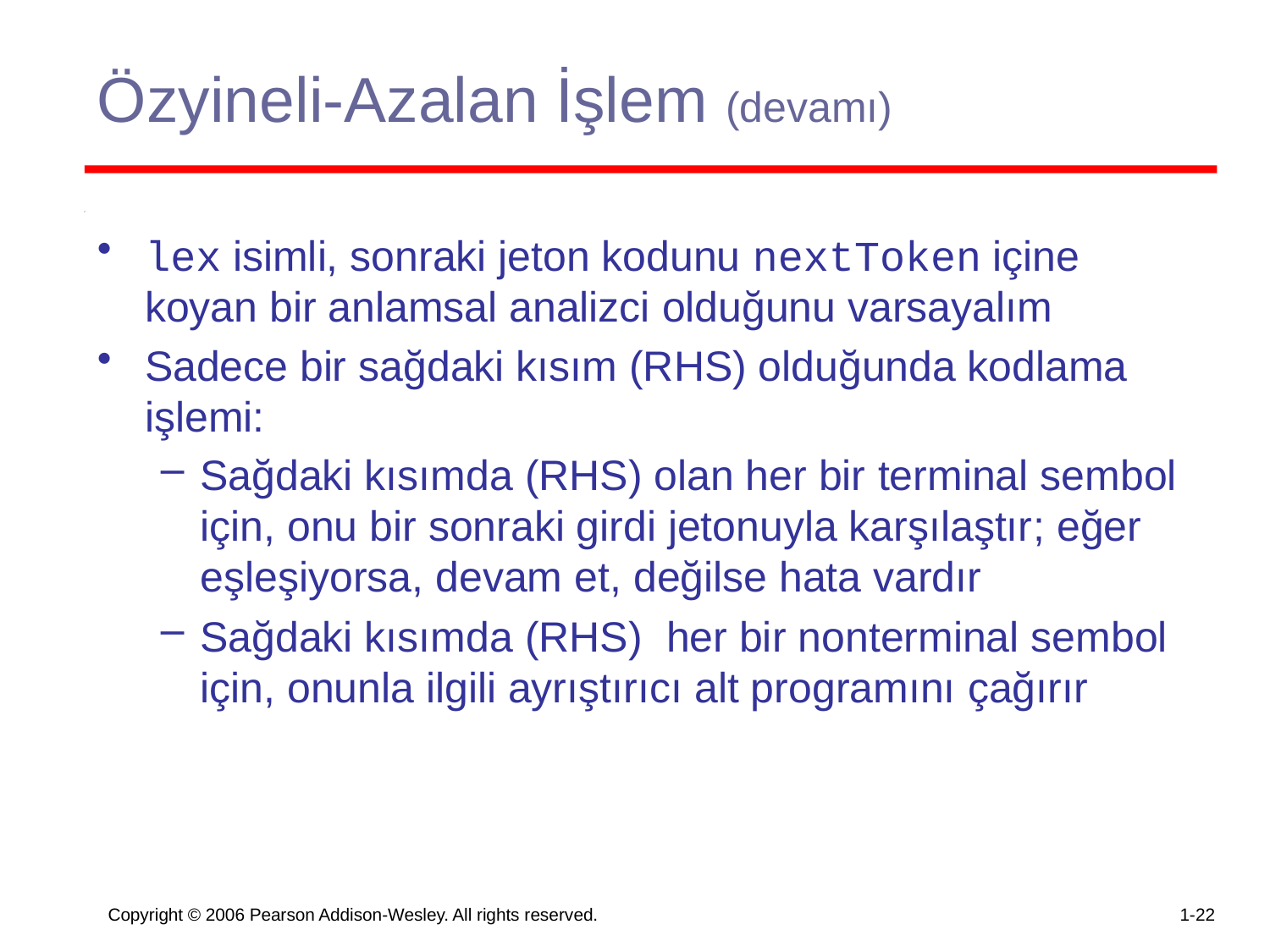

# Özyineli-Azalan İşlem (devamı)
lex isimli, sonraki jeton kodunu nextToken içine koyan bir anlamsal analizci olduğunu varsayalım
Sadece bir sağdaki kısım (RHS) olduğunda kodlama işlemi:
Sağdaki kısımda (RHS) olan her bir terminal sembol için, onu bir sonraki girdi jetonuyla karşılaştır; eğer eşleşiyorsa, devam et, değilse hata vardır
Sağdaki kısımda (RHS)  her bir nonterminal sembol için, onunla ilgili ayrıştırıcı alt programını çağırır
Copyright © 2006 Pearson Addison-Wesley. All rights reserved.
1-22